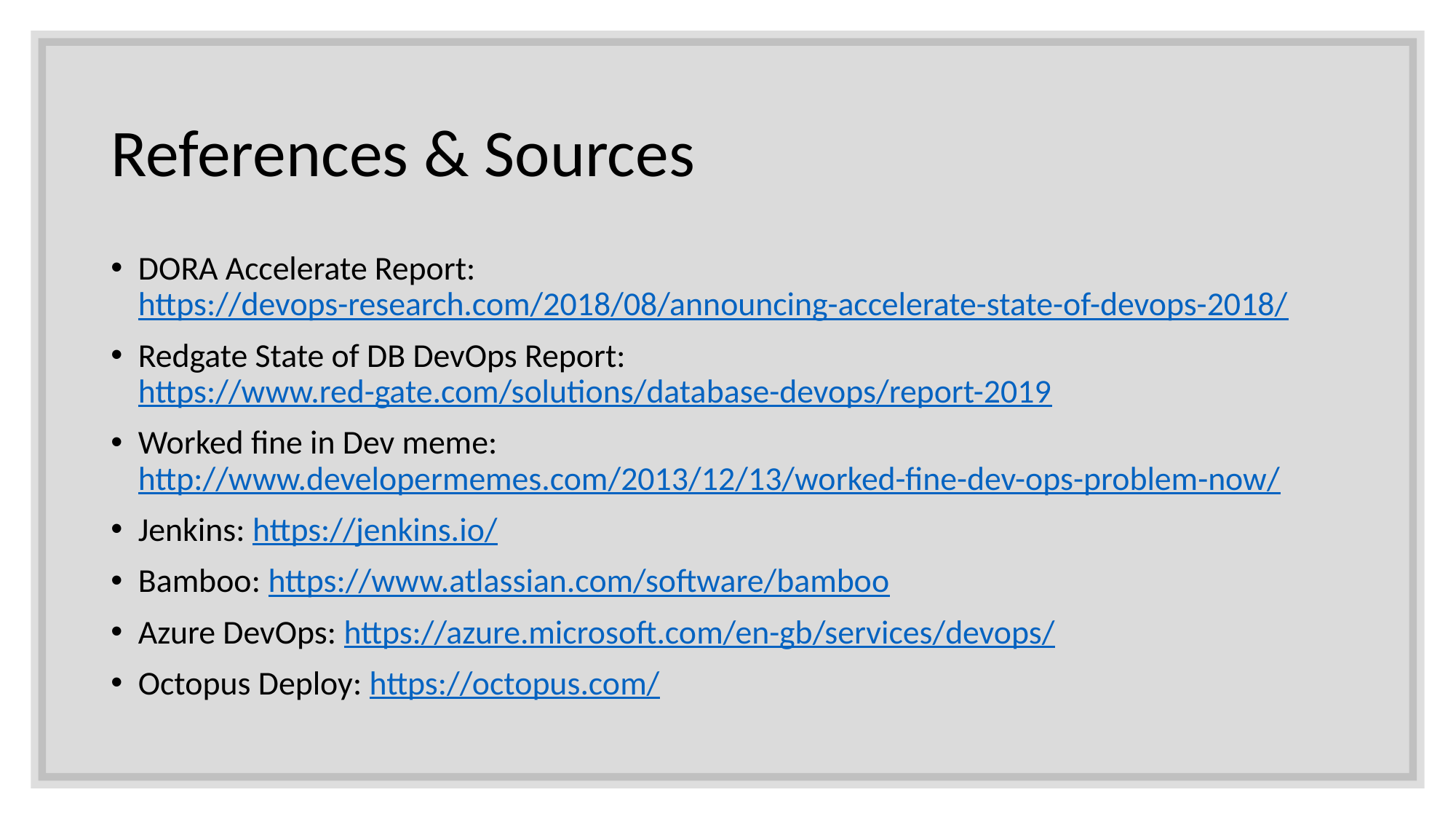

# References & Sources
DORA Accelerate Report: https://devops-research.com/2018/08/announcing-accelerate-state-of-devops-2018/
Redgate State of DB DevOps Report: https://www.red-gate.com/solutions/database-devops/report-2019
Worked fine in Dev meme: http://www.developermemes.com/2013/12/13/worked-fine-dev-ops-problem-now/
Jenkins: https://jenkins.io/
Bamboo: https://www.atlassian.com/software/bamboo
Azure DevOps: https://azure.microsoft.com/en-gb/services/devops/
Octopus Deploy: https://octopus.com/